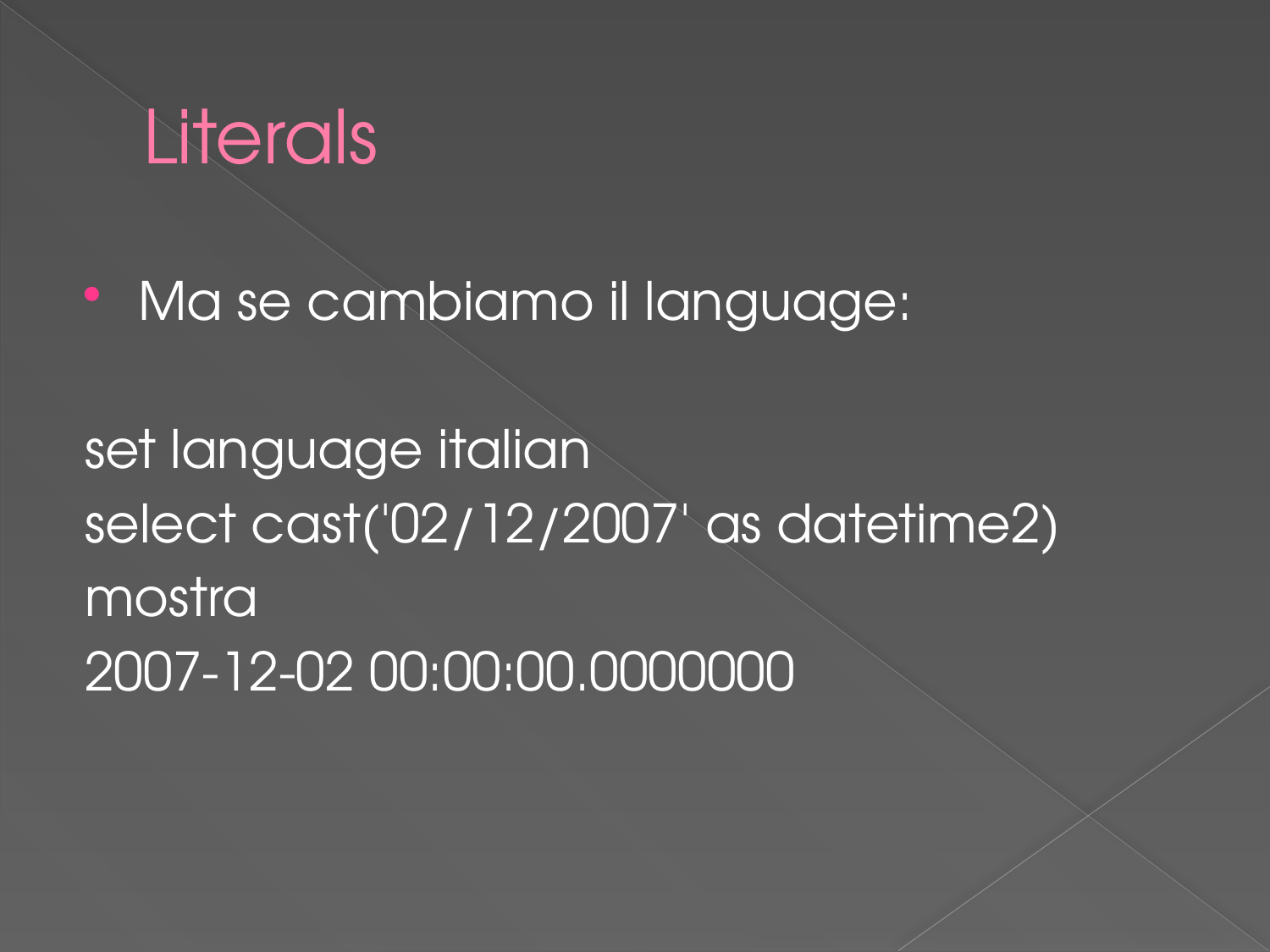

# Literals
Ma se cambiamo il language:

set language italian
select cast('02/12/2007' as datetime2)
mostra
2007-12-02 00:00:00.0000000